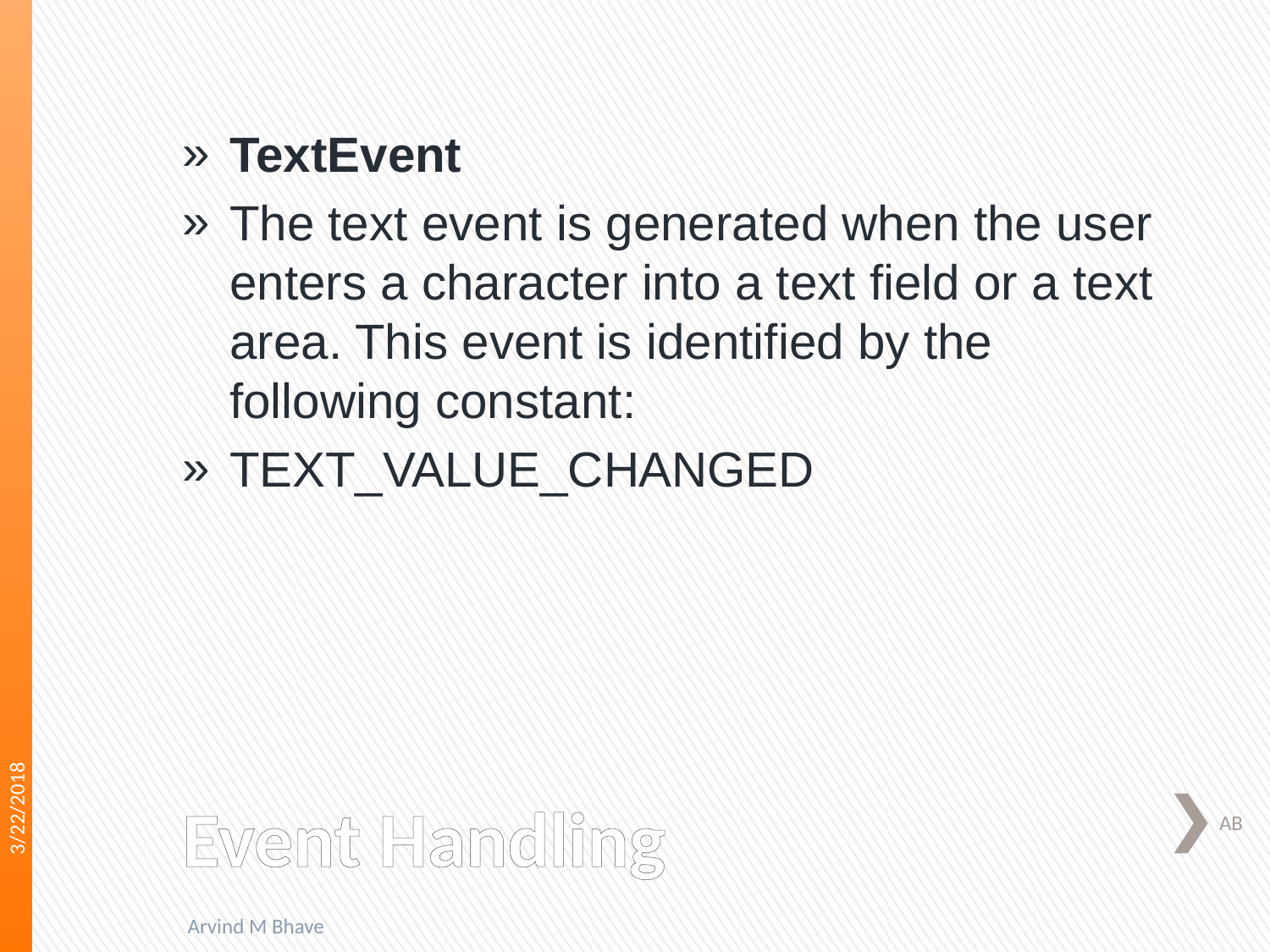

TextEvent
The text event is generated when the user enters a character into a text field or a text area. This event is identified by the following constant:
TEXT_VALUE_CHANGED

3/22/2018
# Event Handling
AB
Arvind M Bhave